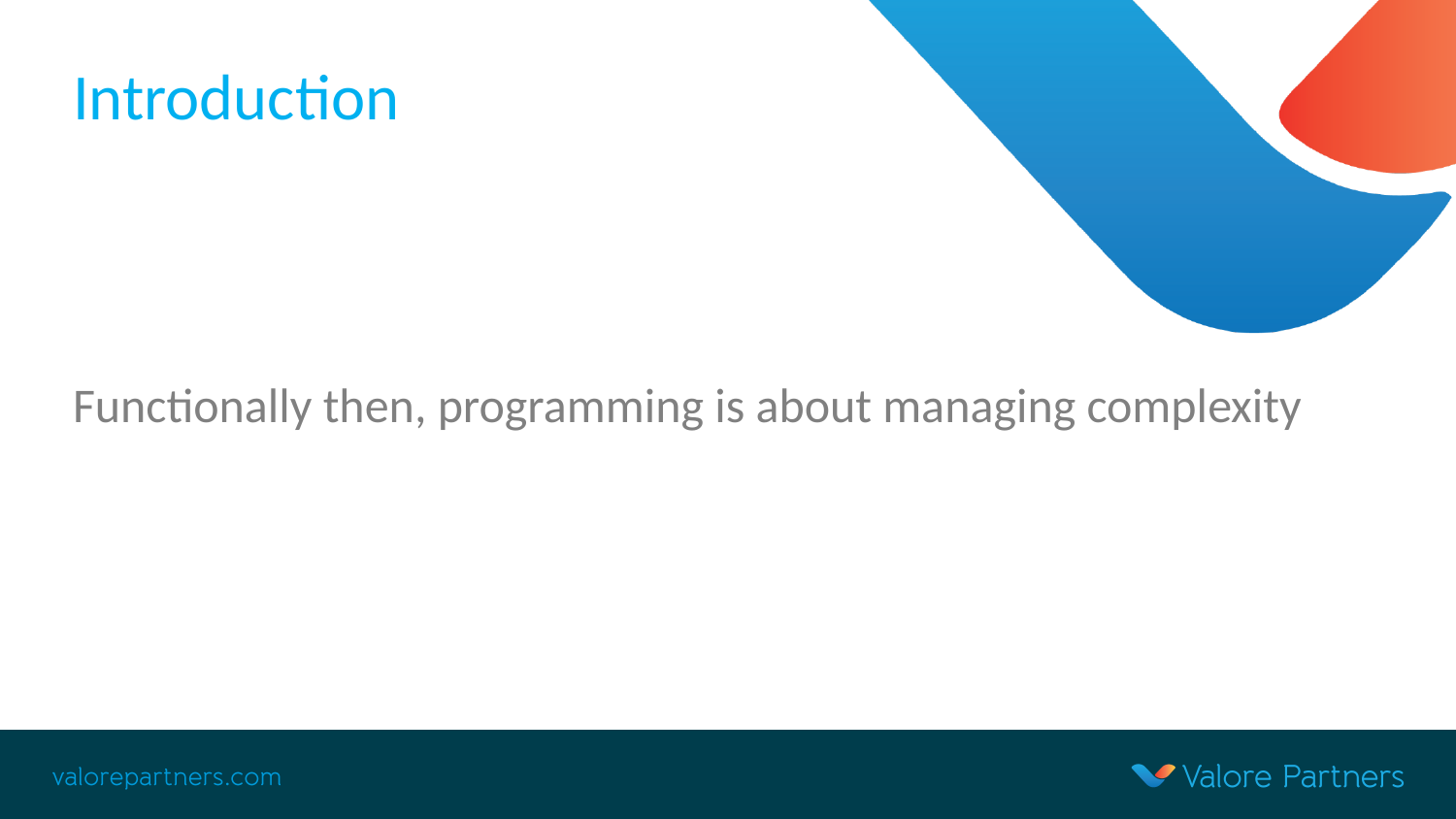

# Introduction
Functionally then, programming is about managing complexity